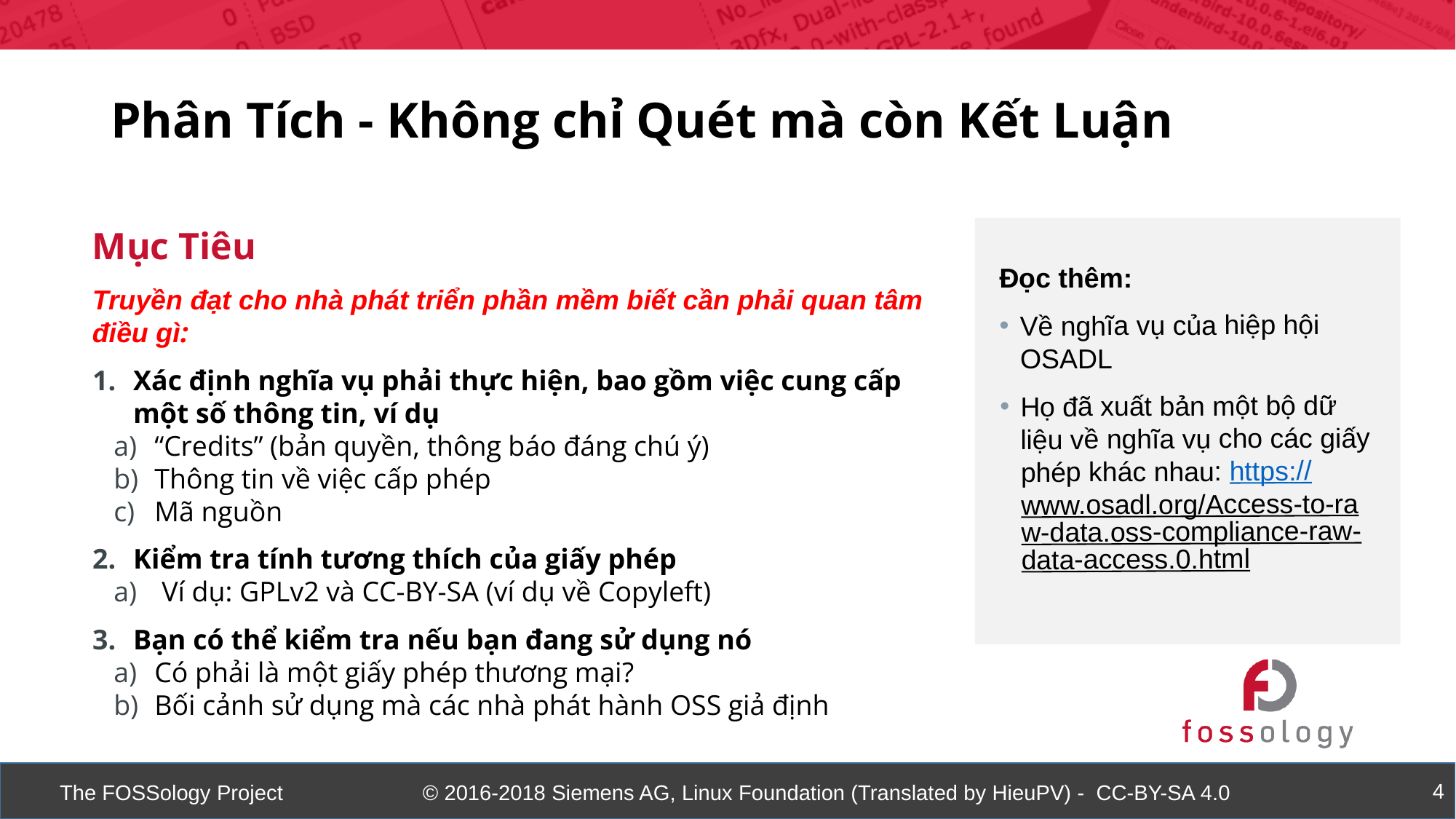

Phân Tích - Không chỉ Quét mà còn Kết Luận
Mục Tiêu
Truyền đạt cho nhà phát triển phần mềm biết cần phải quan tâm điều gì:
Xác định nghĩa vụ phải thực hiện, bao gồm việc cung cấp một số thông tin, ví dụ
“Credits” (bản quyền, thông báo đáng chú ý)
Thông tin về việc cấp phép
Mã nguồn
Kiểm tra tính tương thích của giấy phép
 Ví dụ: GPLv2 và CC-BY-SA (ví dụ về Copyleft)
Bạn có thể kiểm tra nếu bạn đang sử dụng nó
Có phải là một giấy phép thương mại?
Bối cảnh sử dụng mà các nhà phát hành OSS giả định

Đọc thêm:
Về nghĩa vụ của hiệp hội OSADL
Họ đã xuất bản một bộ dữ liệu về nghĩa vụ cho các giấy phép khác nhau: https://www.osadl.org/Access-to-raw-data.oss-compliance-raw-data-access.0.html